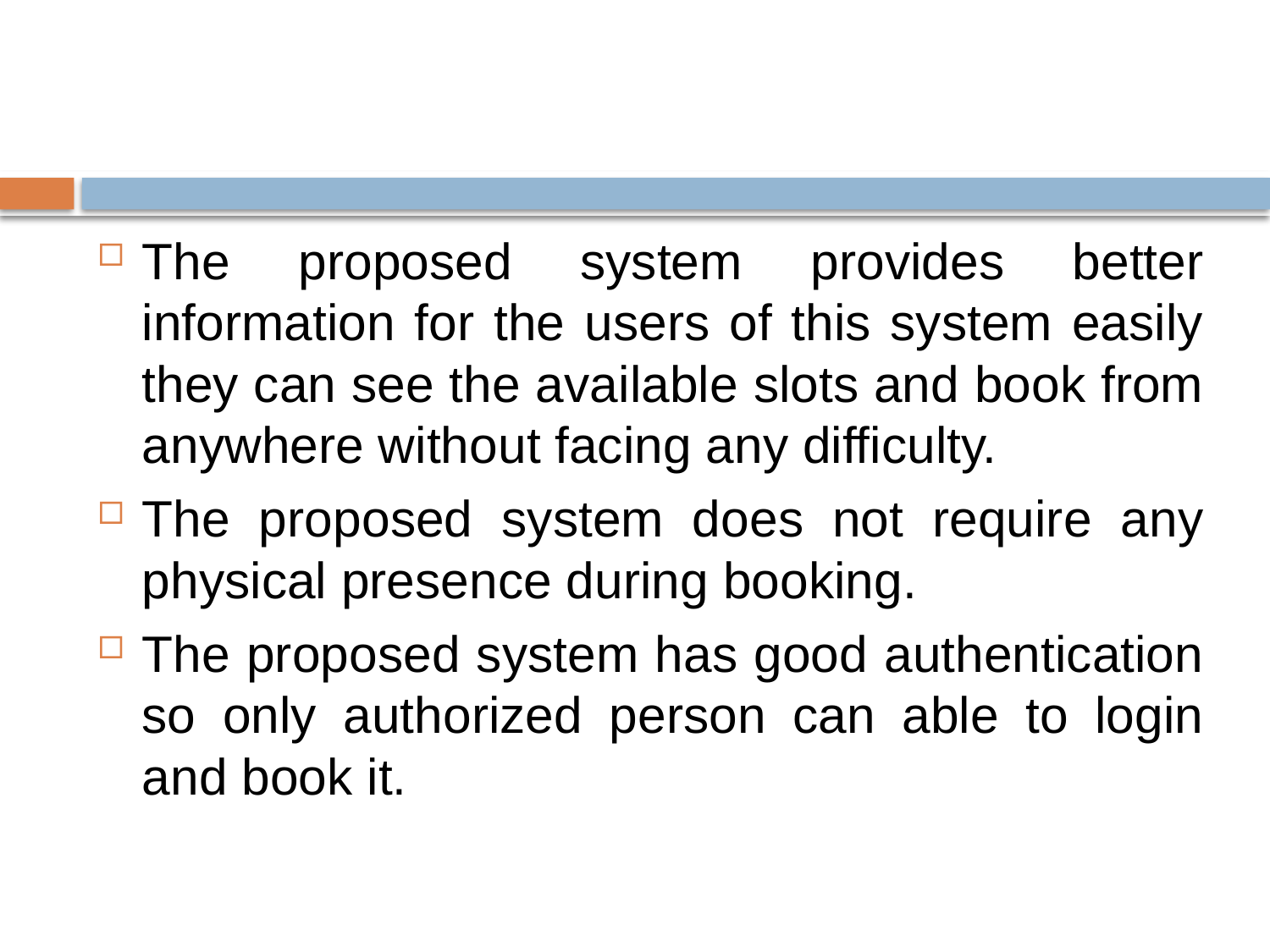

#
The proposed system provides better information for the users of this system easily they can see the available slots and book from anywhere without facing any difficulty.
The proposed system does not require any physical presence during booking.
The proposed system has good authentication so only authorized person can able to login and book it.